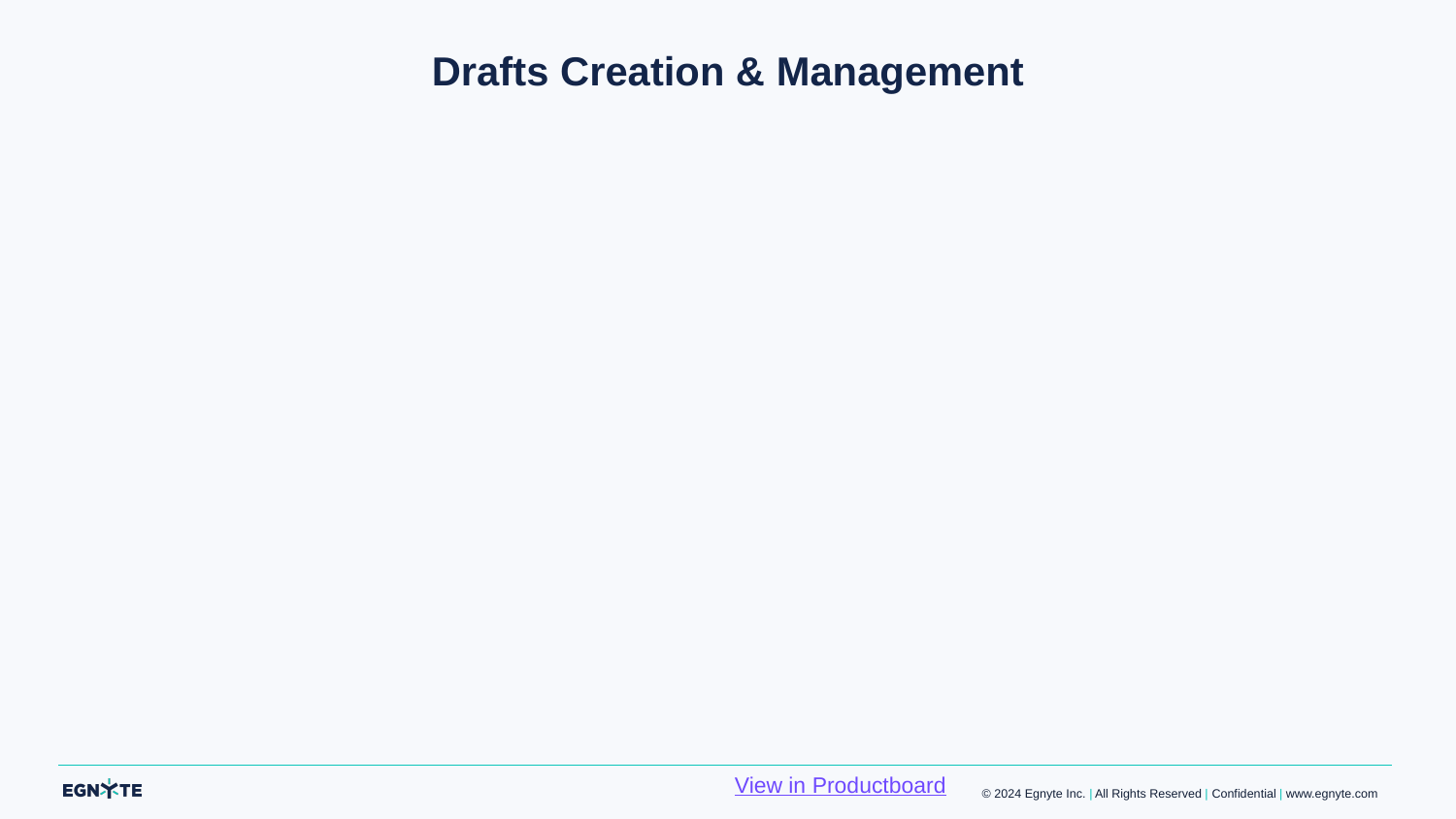

# Drafts Creation & Management

View in Productboard